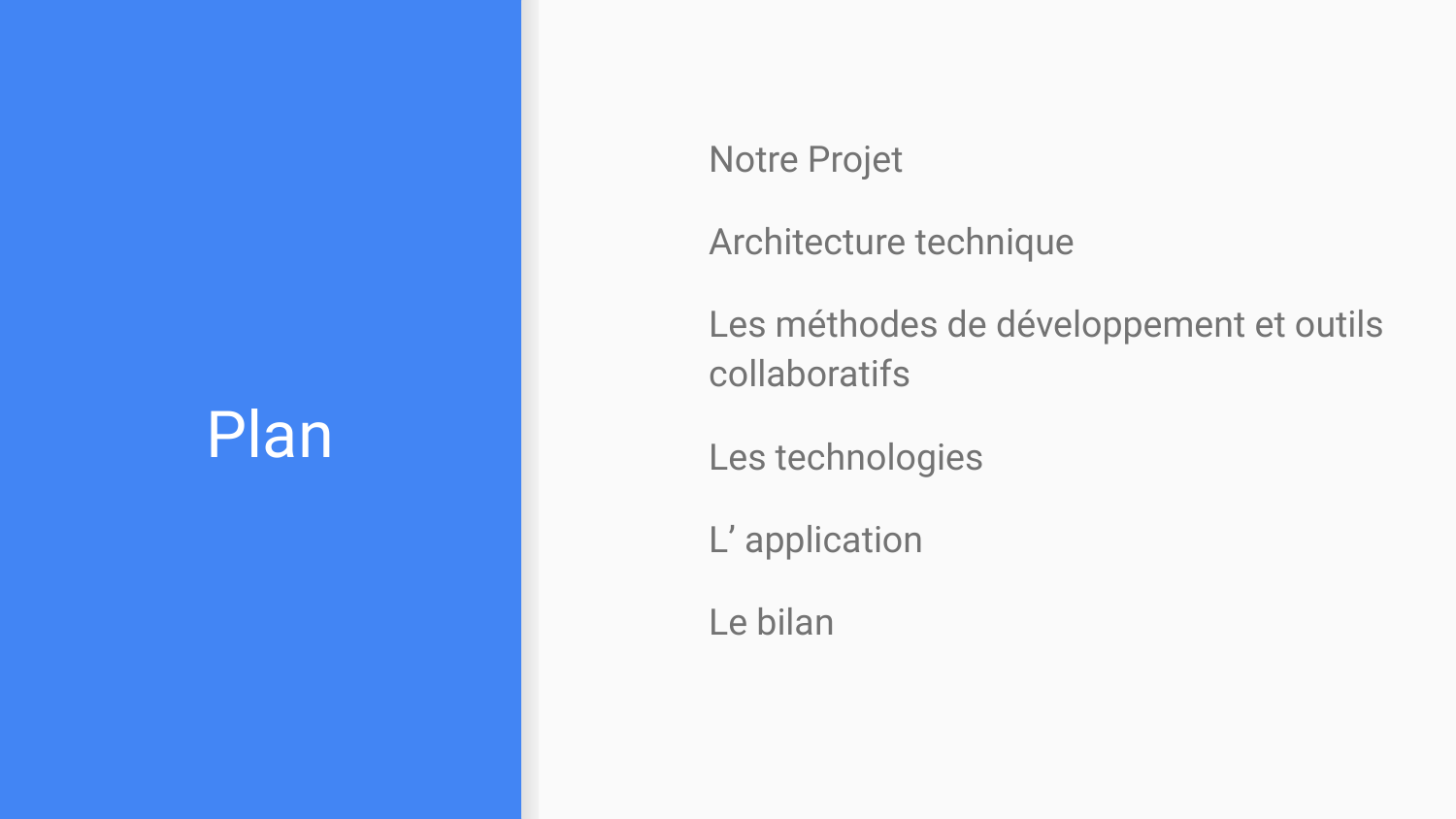

Notre Projet
Architecture technique
Les méthodes de développement et outils collaboratifs
Les technologies
L’ application
Le bilan
# Plan